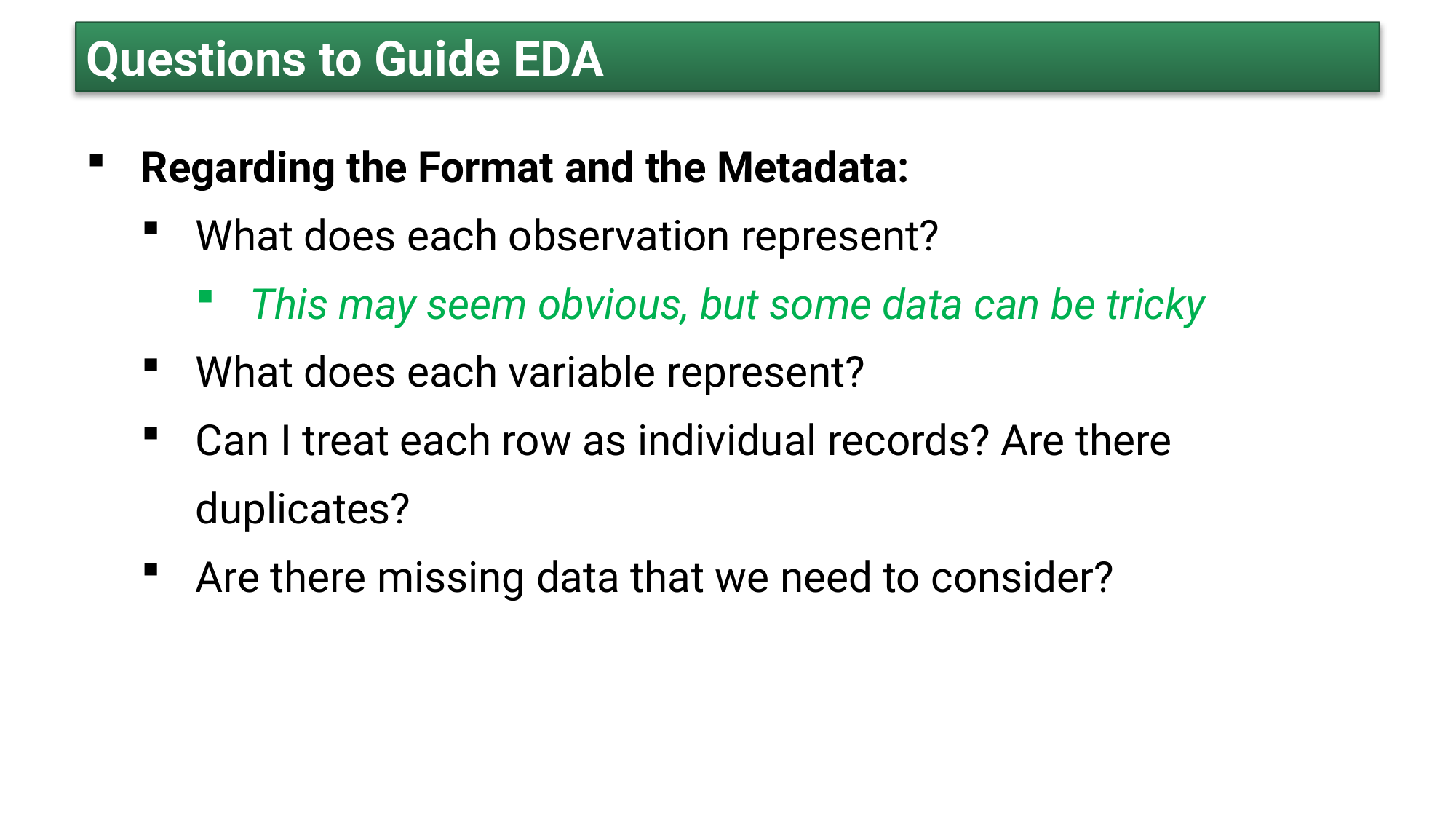

Questions to Guide EDA
Regarding the Format and the Metadata:
What does each observation represent?
This may seem obvious, but some data can be tricky
What does each variable represent?
Can I treat each row as individual records? Are there duplicates?
Are there missing data that we need to consider?